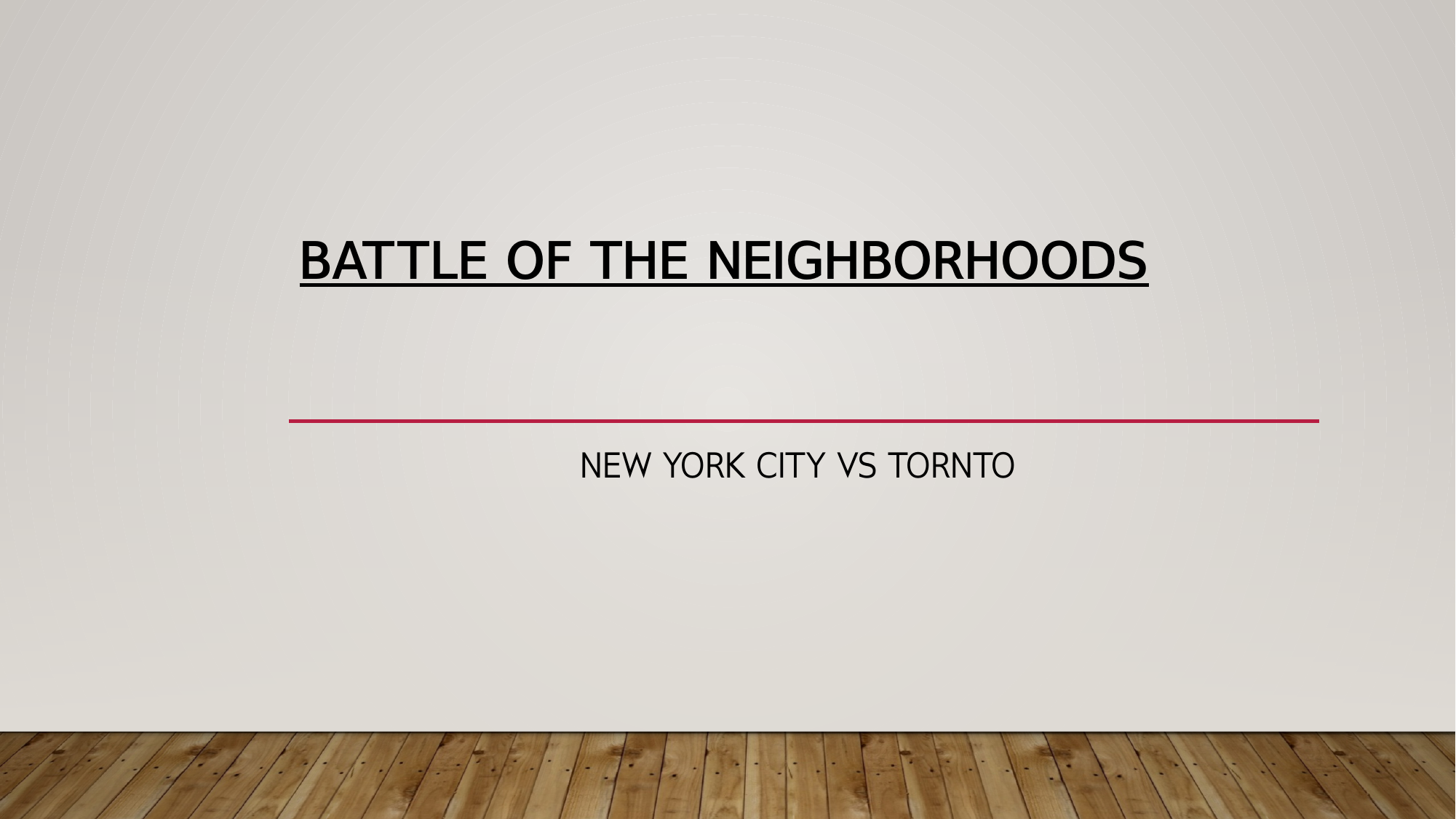

# Battle of the NEIGHBORHOODS

                                  New york city vs tornto